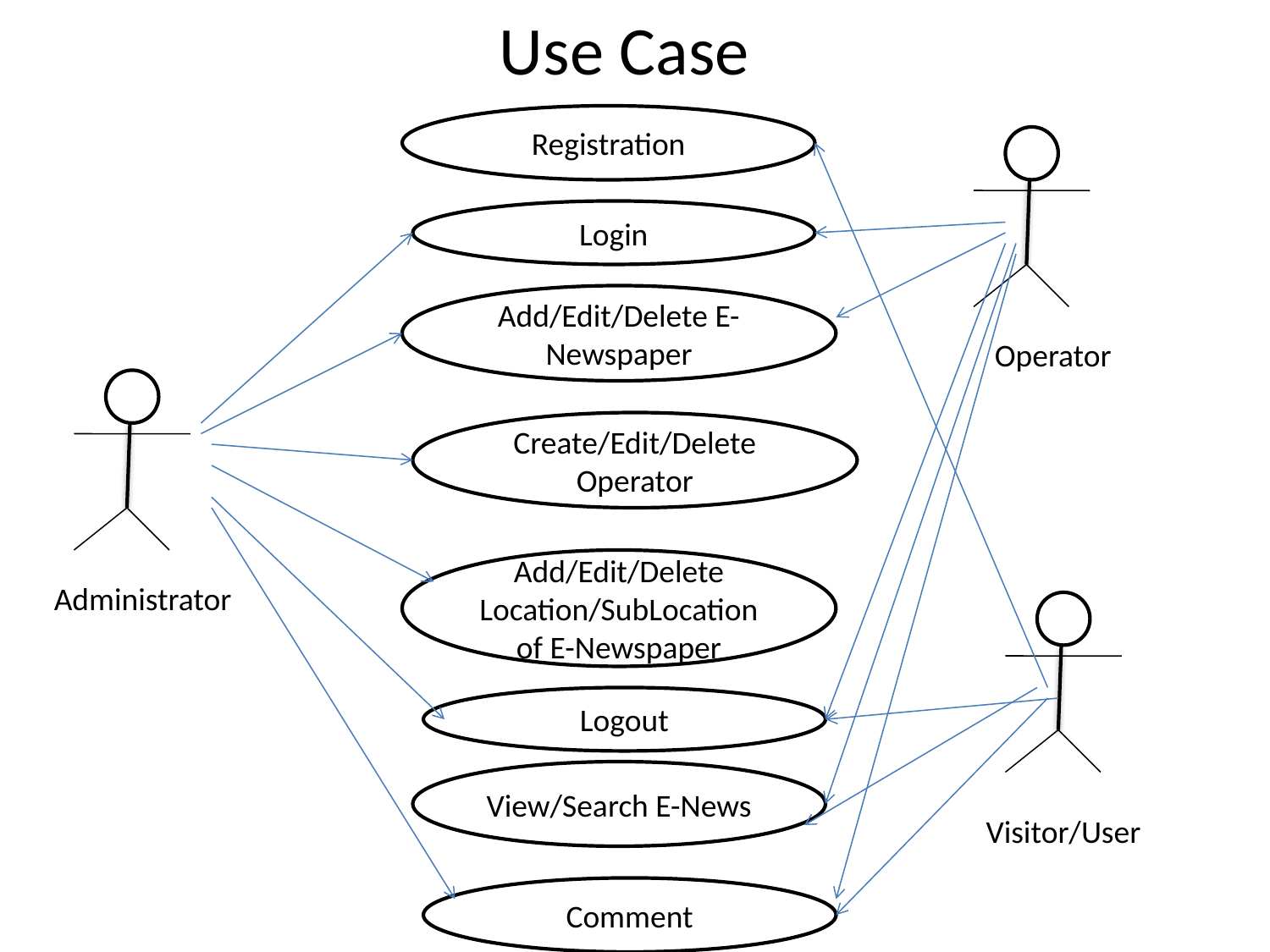

# Use Case
Registration

Login

Add/Edit/Delete E-Newspaper
Operator

Create/Edit/Delete Operator
Add/Edit/Delete Location/SubLocation of E-Newspaper
Administrator

Logout
View/Search E-News
Visitor/User
Comment